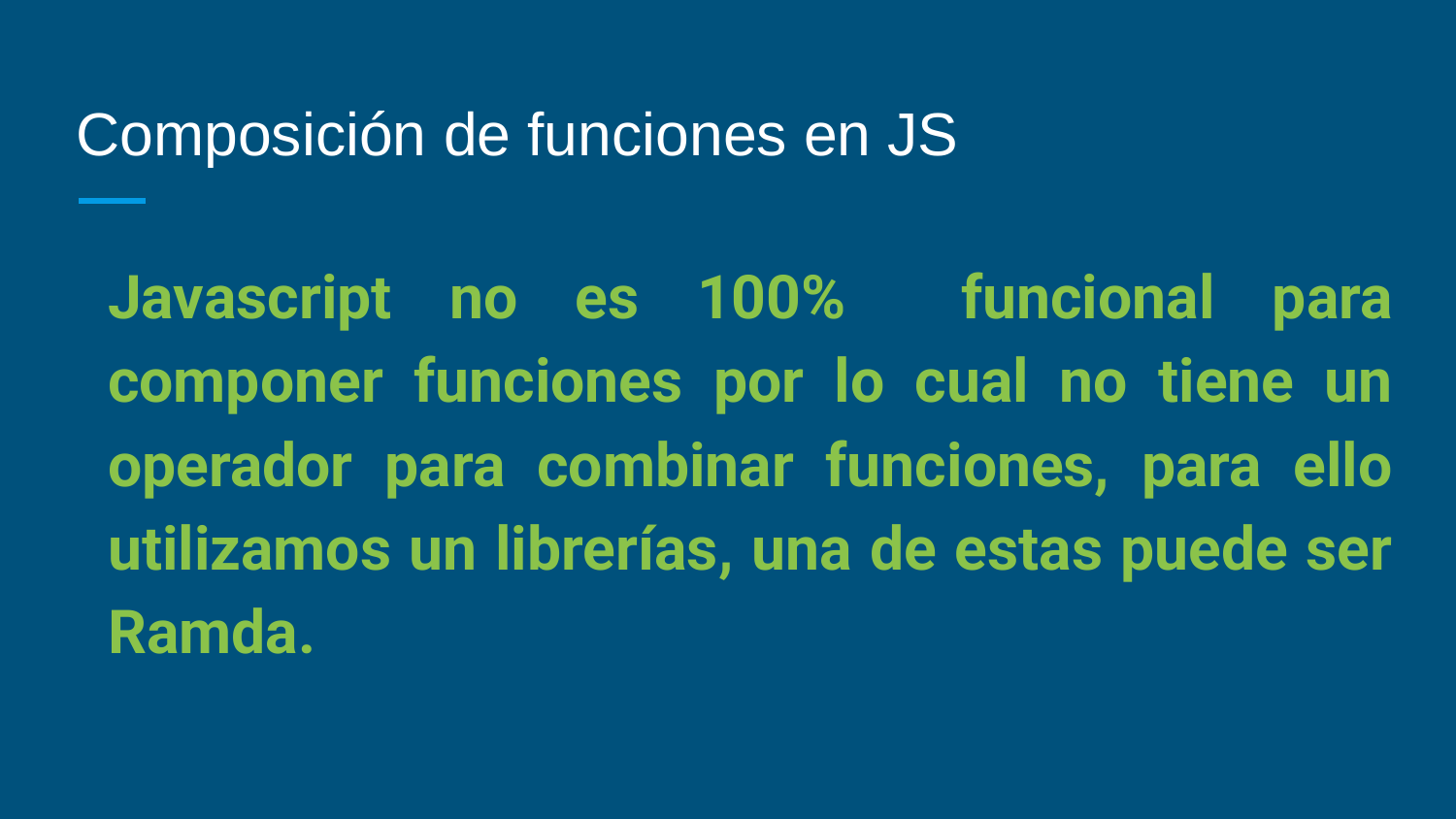

# Composición de funciones en JS
Javascript no es 100%  funcional para componer funciones por lo cual no tiene un operador para combinar funciones, para ello utilizamos un librerías, una de estas puede ser Ramda.